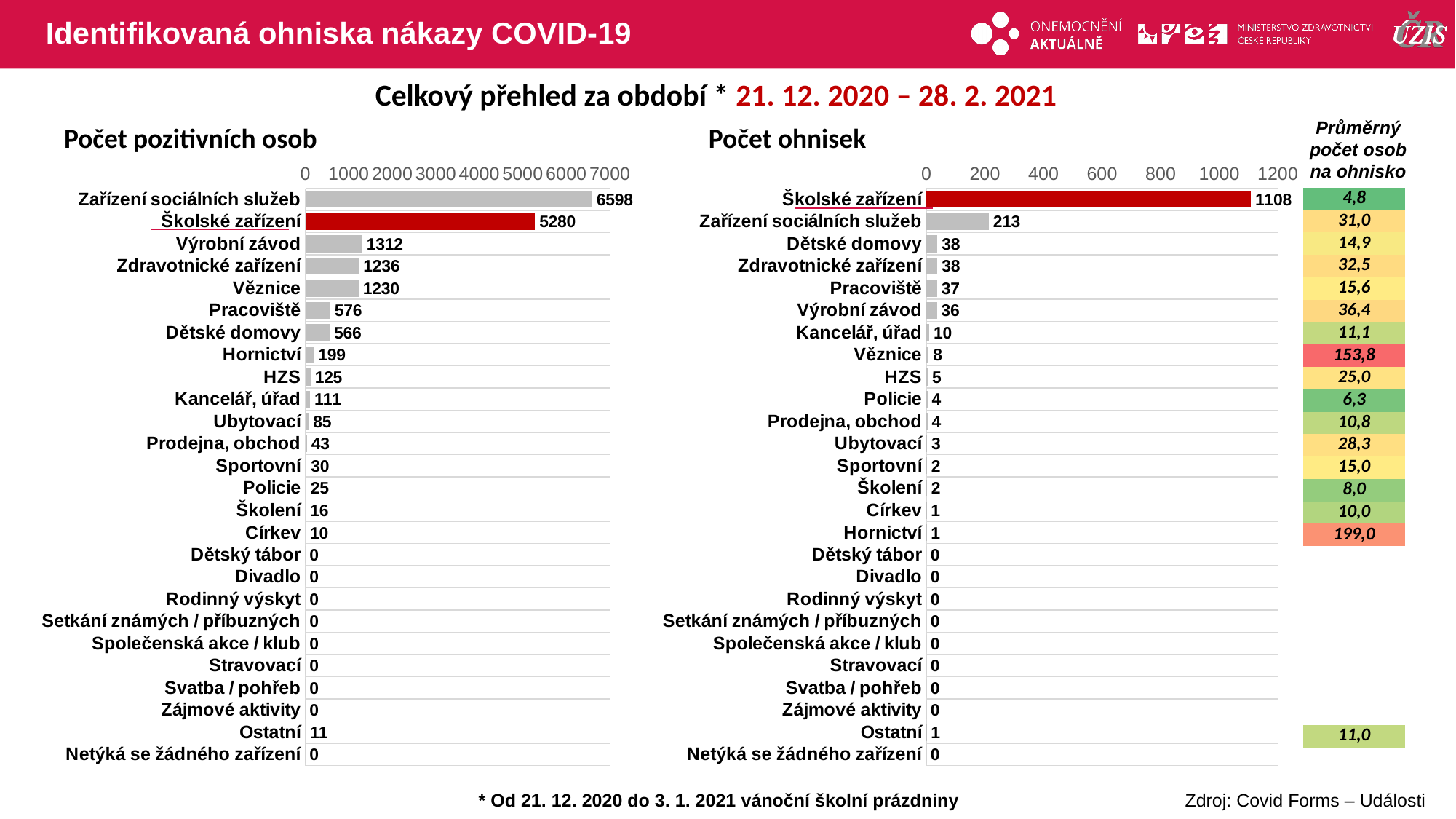

# Identifikovaná ohniska nákazy COVID-19
Celkový přehled za období * 21. 12. 2020 – 28. 2. 2021
Průměrný počet osob na ohnisko
Počet pozitivních osob
Počet ohnisek

### Chart

| Category | osoby |
|---|---|
| Zařízení sociálních služeb | 6598.0 |
| Školské zařízení | 5280.0 |
| Výrobní závod | 1312.0 |
| Zdravotnické zařízení | 1236.0 |
| Věznice | 1230.0 |
| Pracoviště | 576.0 |
| Dětské domovy | 566.0 |
| Hornictví | 199.0 |
| HZS | 125.0 |
| Kancelář, úřad | 111.0 |
| Ubytovací | 85.0 |
| Prodejna, obchod | 43.0 |
| Sportovní | 30.0 |
| Policie | 25.0 |
| Školení | 16.0 |
| Církev | 10.0 |
| Dětský tábor | 0.0 |
| Divadlo | 0.0 |
| Rodinný výskyt | 0.0 |
| Setkání známých / příbuzných | 0.0 |
| Společenská akce / klub | 0.0 |
| Stravovací | 0.0 |
| Svatba / pohřeb | 0.0 |
| Zájmové aktivity | 0.0 |
| Ostatní | 11.0 |
| Netýká se žádného zařízení | 0.0 |

### Chart

| Category | ohniska |
|---|---|
| Školské zařízení | 1108.0 |
| Zařízení sociálních služeb | 213.0 |
| Dětské domovy | 38.0 |
| Zdravotnické zařízení | 38.0 |
| Pracoviště | 37.0 |
| Výrobní závod | 36.0 |
| Kancelář, úřad | 10.0 |
| Věznice | 8.0 |
| HZS | 5.0 |
| Policie | 4.0 |
| Prodejna, obchod | 4.0 |
| Ubytovací | 3.0 |
| Sportovní | 2.0 |
| Školení | 2.0 |
| Církev | 1.0 |
| Hornictví | 1.0 |
| Dětský tábor | 0.0 |
| Divadlo | 0.0 |
| Rodinný výskyt | 0.0 |
| Setkání známých / příbuzných | 0.0 |
| Společenská akce / klub | 0.0 |
| Stravovací | 0.0 |
| Svatba / pohřeb | 0.0 |
| Zájmové aktivity | 0.0 |
| Ostatní | 1.0 |
| Netýká se žádného zařízení | 0.0 |
| 4,8 |
| --- |
| 31,0 |
| 14,9 |
| 32,5 |
| 15,6 |
| 36,4 |
| 11,1 |
| 153,8 |
| 25,0 |
| 6,3 |
| 10,8 |
| 28,3 |
| 15,0 |
| 8,0 |
| 10,0 |
| 199,0 |
|  |
|  |
|  |
|  |
|  |
|  |
|  |
|  |
| 11,0 |
|  |
* Od 21. 12. 2020 do 3. 1. 2021 vánoční školní prázdniny
Zdroj: Covid Forms – Události